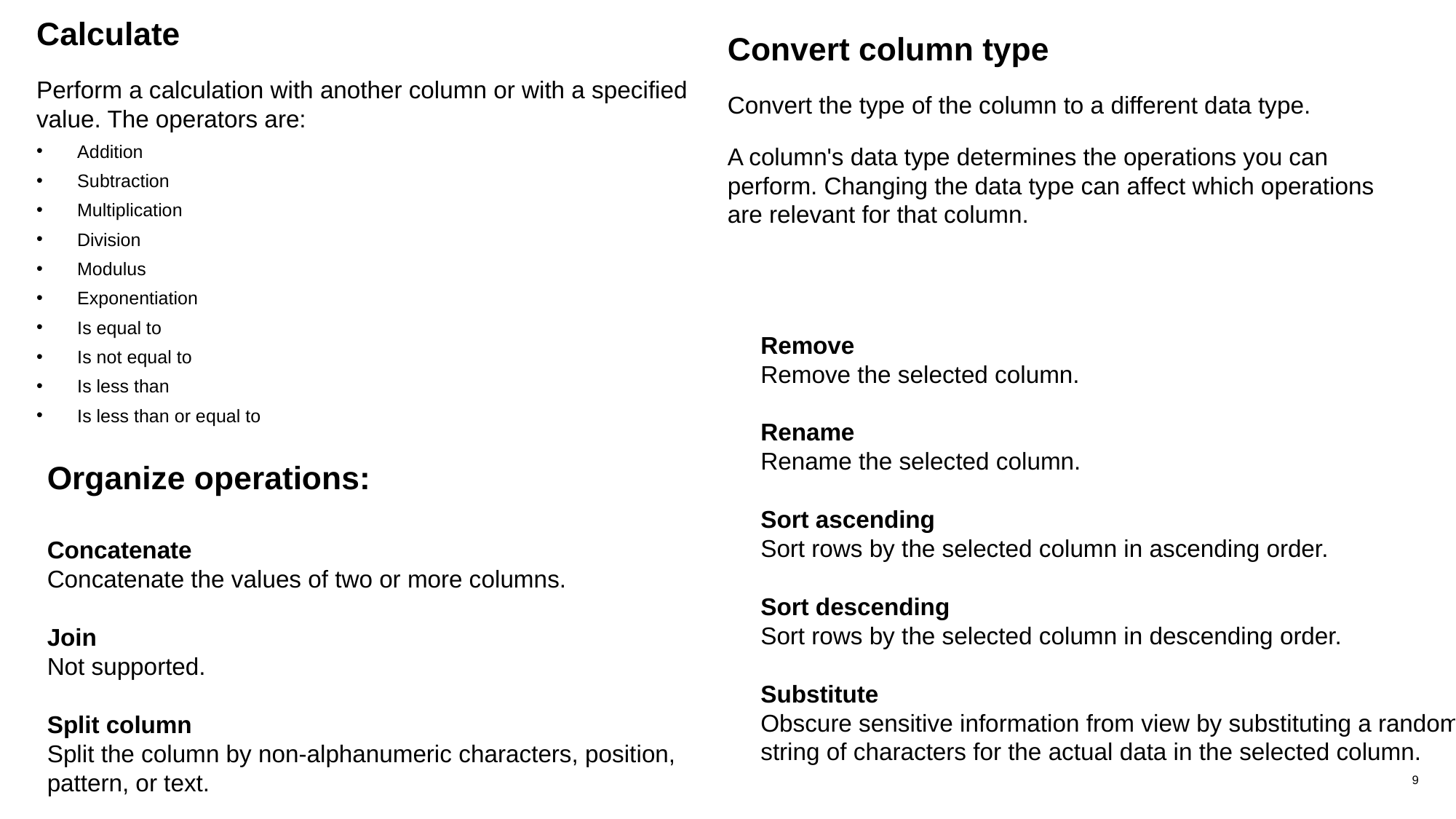

Calculate
Perform a calculation with another column or with a specified value. The operators are:
Addition
Subtraction
Multiplication
Division
Modulus
Exponentiation
Is equal to
Is not equal to
Is less than
Is less than or equal to

Convert column type
Convert the type of the column to a different data type.
A column's data type determines the operations you can perform. Changing the data type can affect which operations are relevant for that column.

Remove
Remove the selected column.

Rename
Rename the selected column.

Sort ascending
Sort rows by the selected column in ascending order.

Sort descending
Sort rows by the selected column in descending order.

Substitute
Obscure sensitive information from view by substituting a random string of characters for the actual data in the selected column.
Organize operations:

Concatenate
Concatenate the values of two or more columns.

Join
Not supported.

Split column
Split the column by non-alphanumeric characters, position, pattern, or text.
9